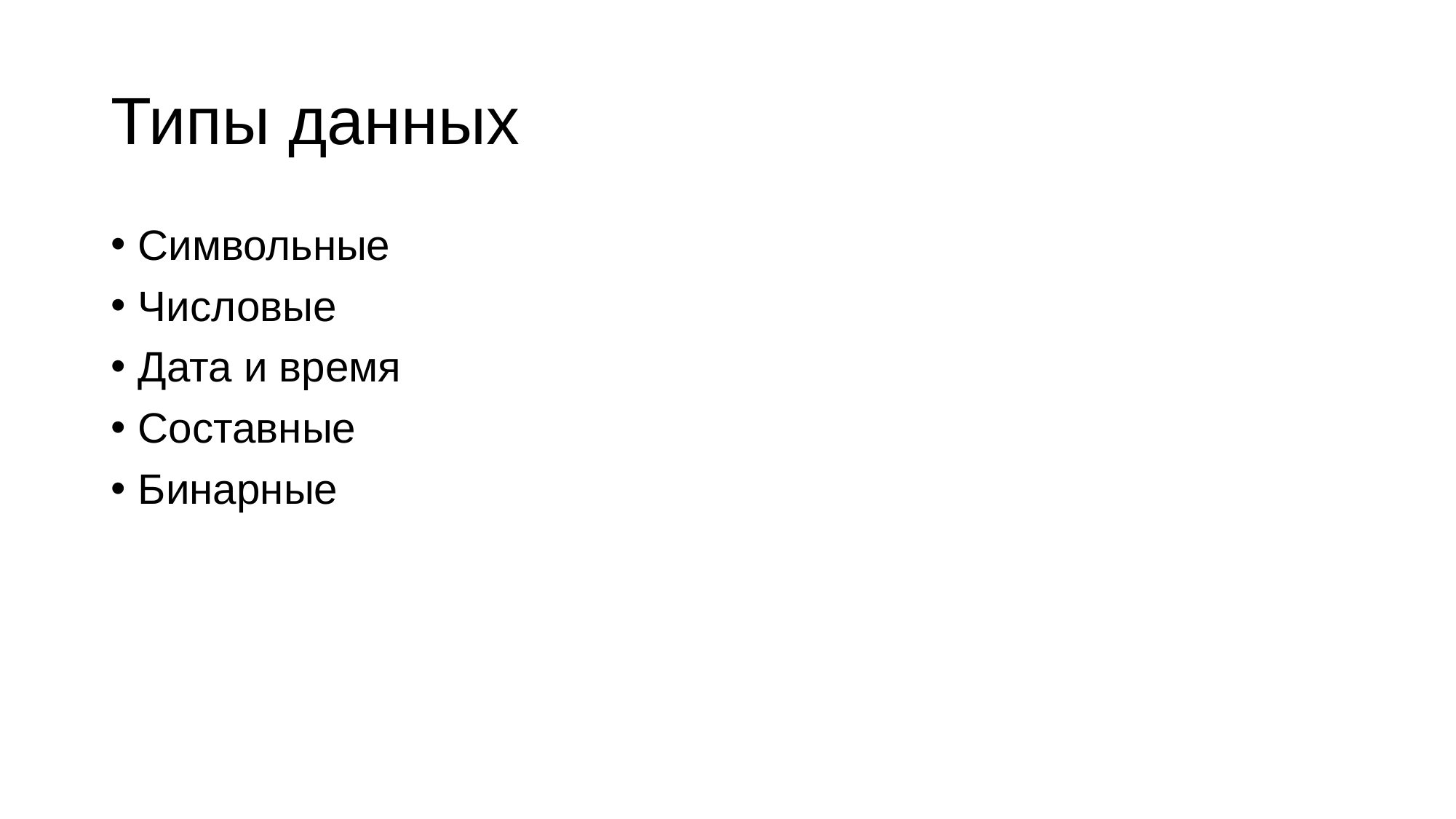

# Типы данных
Символьные
Числовые
Дата и время
Составные
Бинарные